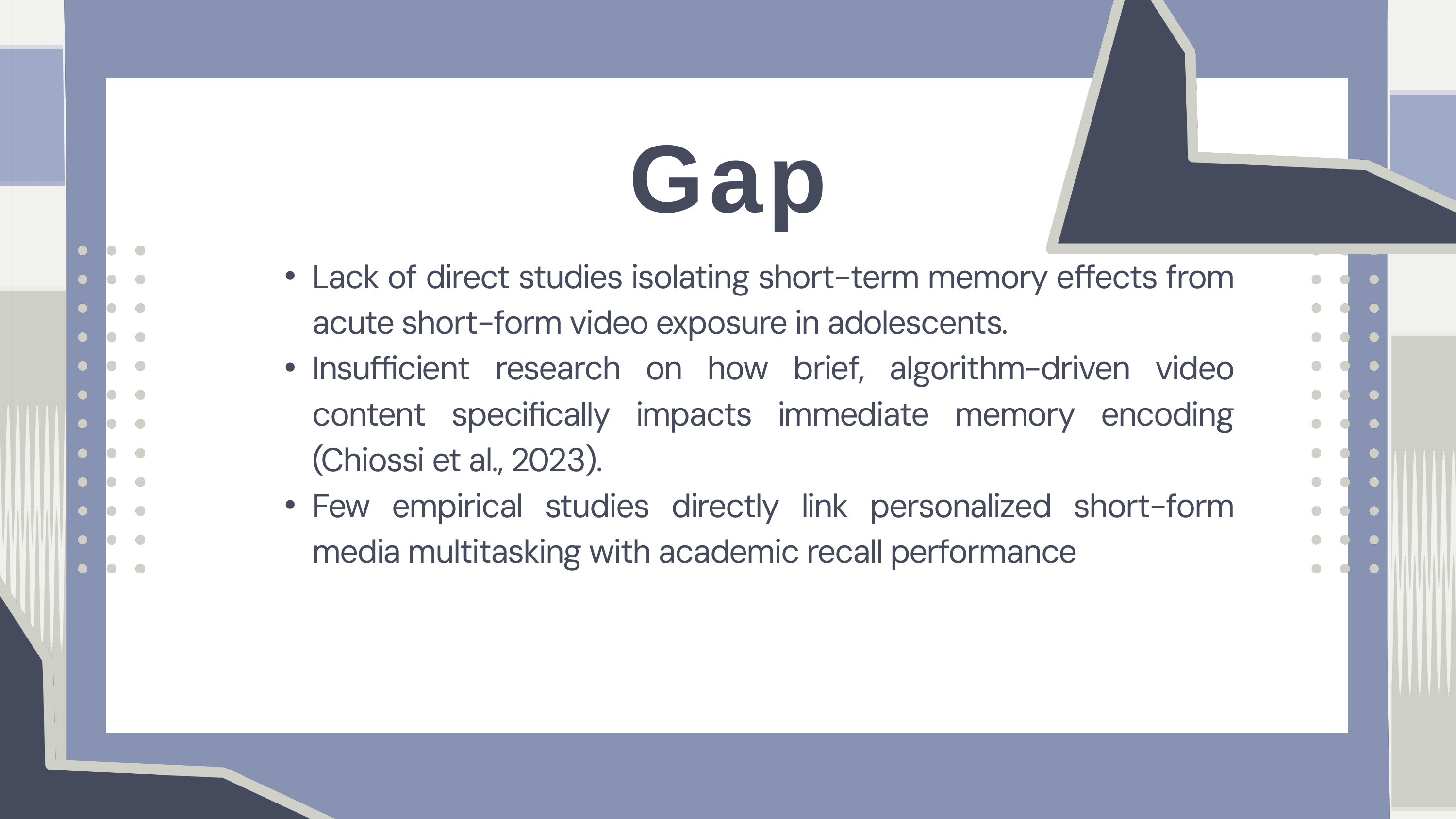

Gap

Lack of direct studies isolating short-term memory effects from acute short-form video exposure in adolescents.
Insufficient research on how brief, algorithm-driven video content specifically impacts immediate memory encoding (Chiossi et al., 2023).
Few empirical studies directly link personalized short-form media multitasking with academic recall performance​